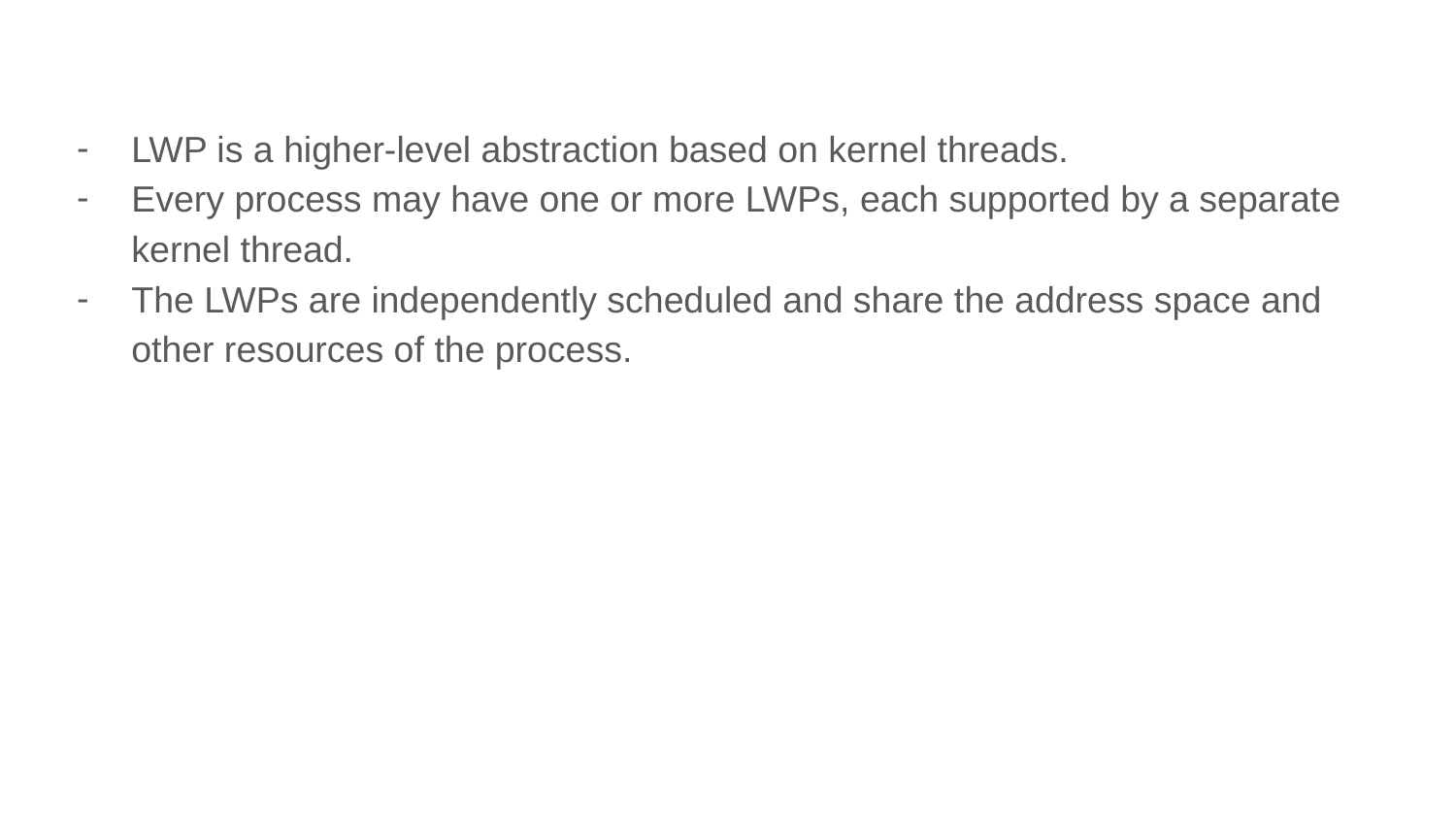

LWP is a higher-level abstraction based on kernel threads.
Every process may have one or more LWPs, each supported by a separate kernel thread.
The LWPs are independently scheduled and share the address space and other resources of the process.